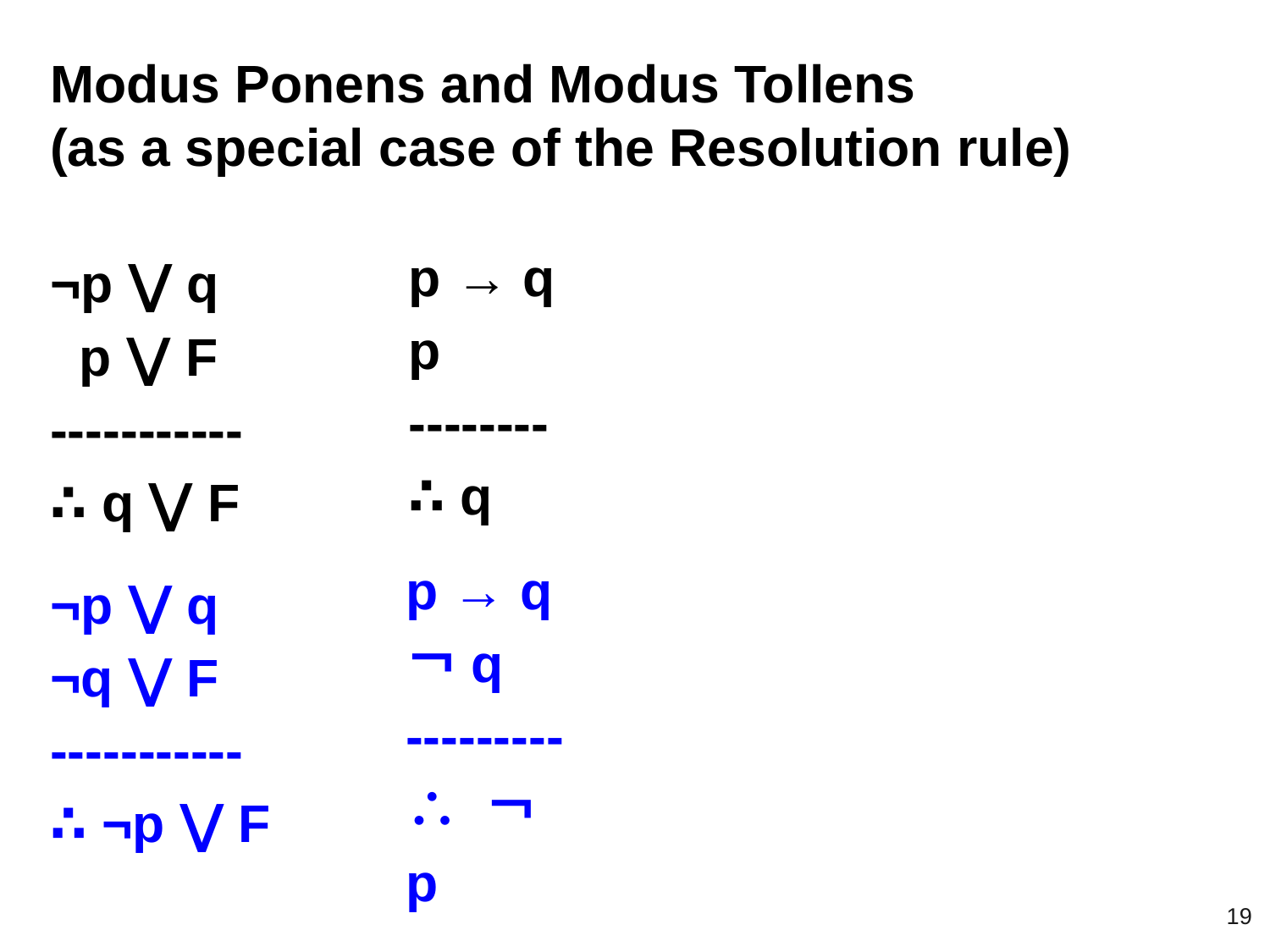

Modus Ponens and Modus Tollens
(as a special case of the Resolution rule)

¬p ⋁ q
  p ⋁ F
-----------
∴ q ⋁ F

¬p ⋁ q
¬q ⋁ F
-----------
∴ ¬p ⋁ F
p → q
p
--------
∴ q
p → q
￢q
---------
∴ ￢p
19